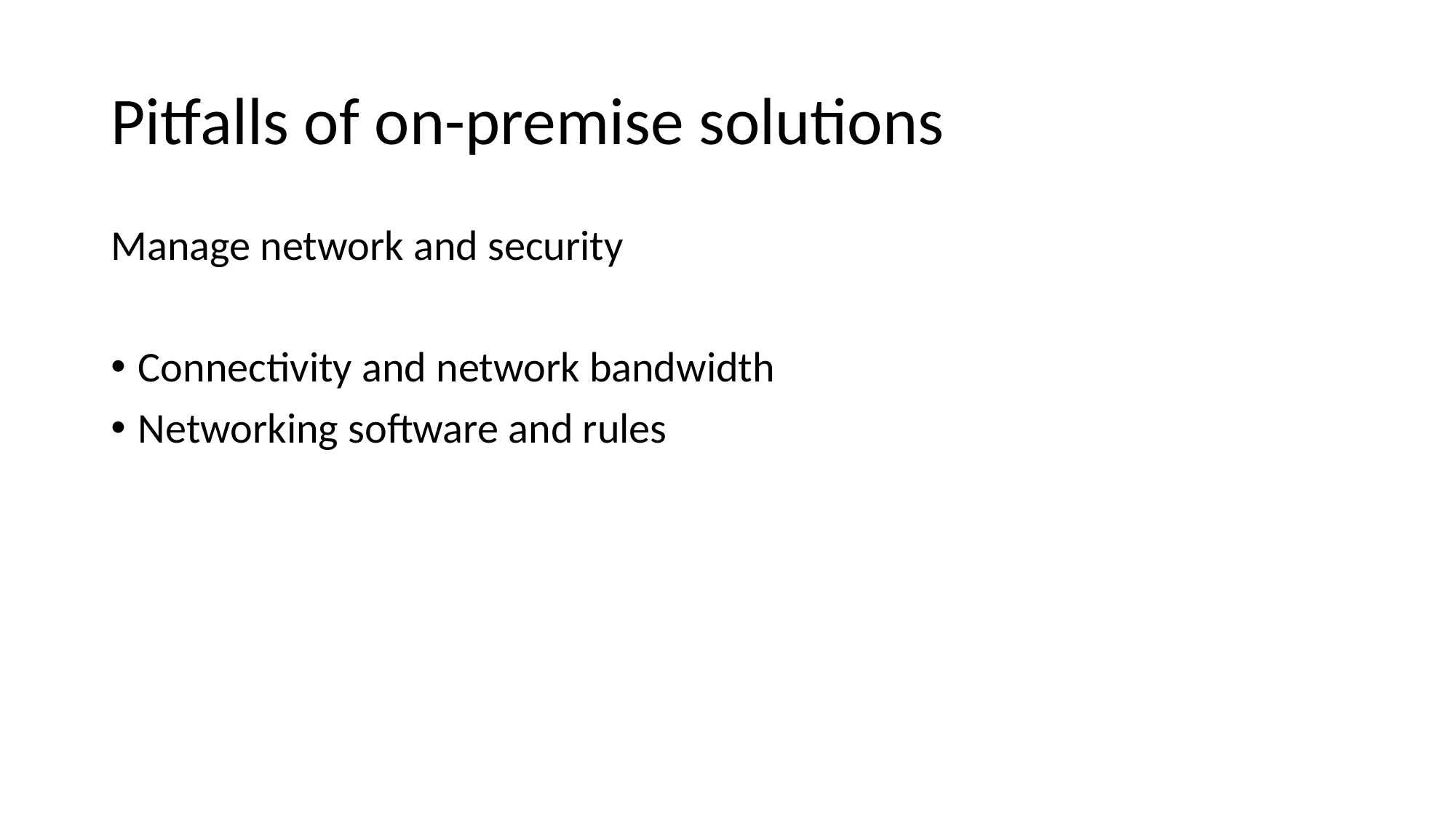

# Pitfalls of on-premise solutions
Manage network and security

Connectivity and network bandwidth
Networking software and rules